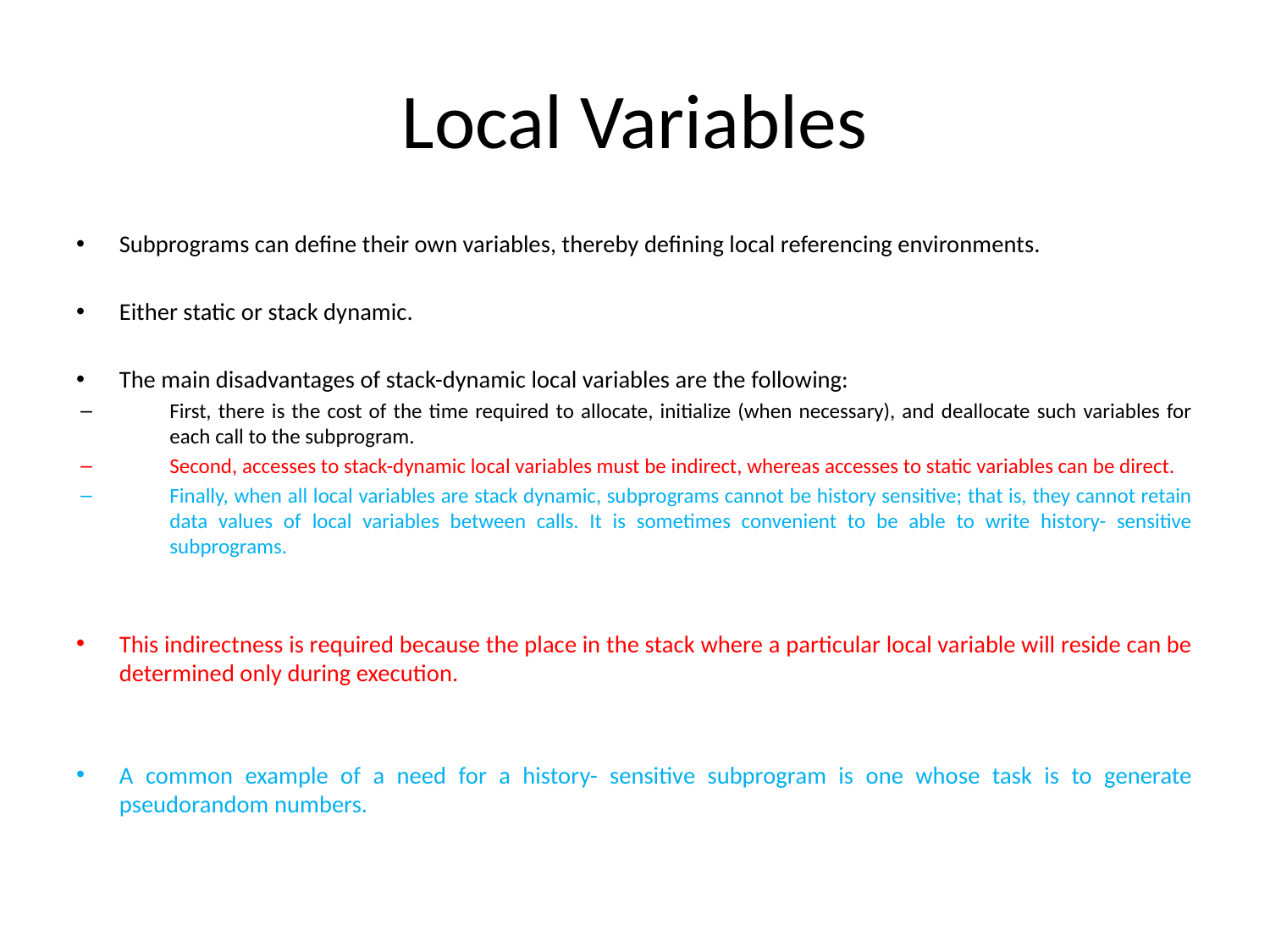

# Local Variables
Subprograms can define their own variables, thereby defining local referencing environments.

Either static or stack dynamic.

The main disadvantages of stack-dynamic local variables are the following:
First, there is the cost of the time required to allocate, initialize (when necessary), and deallocate such variables for each call to the subprogram.
Second, accesses to stack-dynamic local variables must be indirect, whereas accesses to static variables can be direct.
Finally, when all local variables are stack dynamic, subprograms cannot be history sensitive; that is, they cannot retain data values of local variables between calls. It is sometimes convenient to be able to write history- sensitive subprograms.

This indirectness is required because the place in the stack where a particular local variable will reside can be determined only during execution.

A common example of a need for a history- sensitive subprogram is one whose task is to generate pseudorandom numbers.